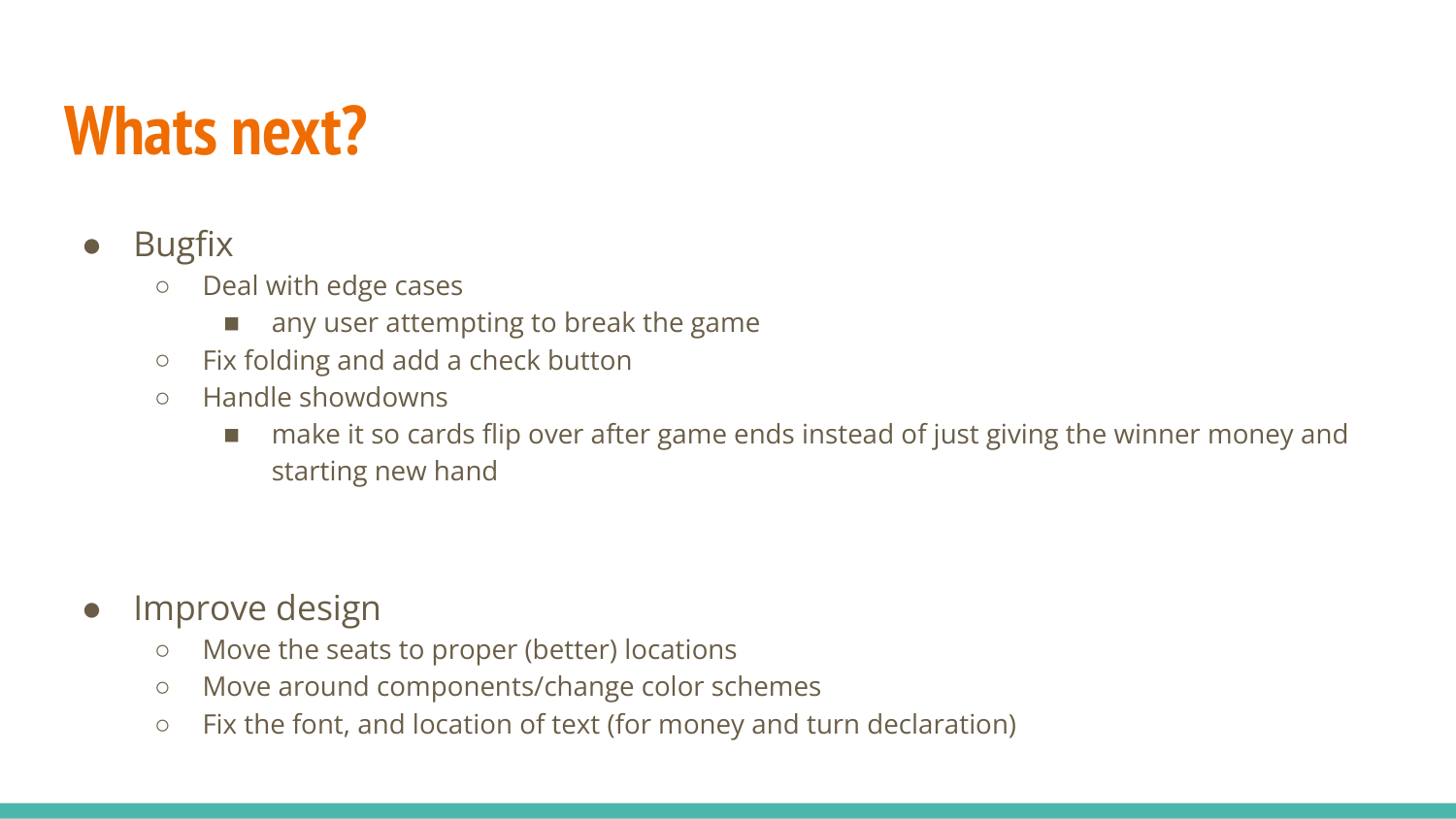

# Whats next?
Bugfix
Deal with edge cases
any user attempting to break the game
Fix folding and add a check button
Handle showdowns
make it so cards flip over after game ends instead of just giving the winner money and starting new hand

Improve design
Move the seats to proper (better) locations
Move around components/change color schemes
Fix the font, and location of text (for money and turn declaration)